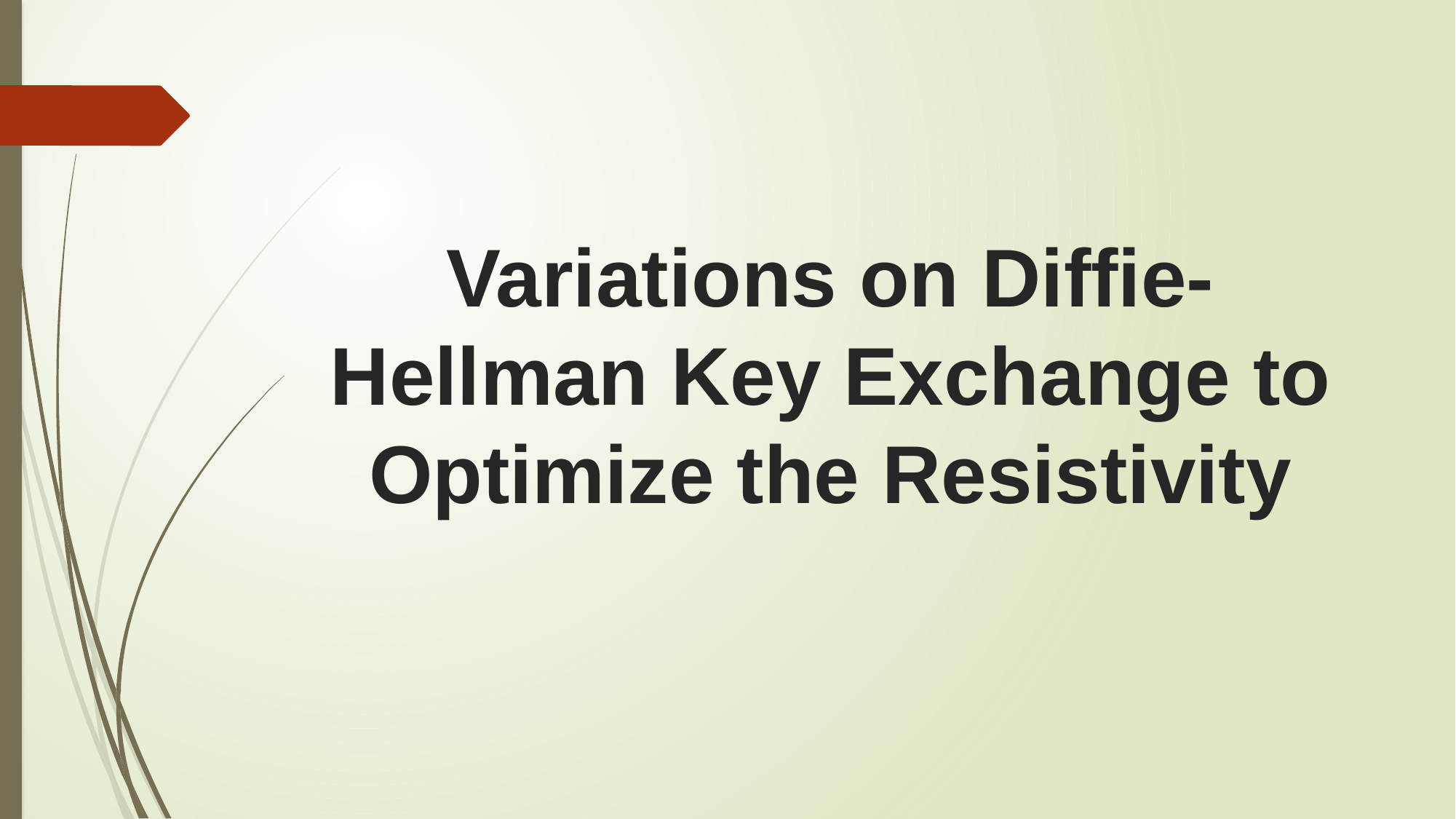

# Variations on Diffie-Hellman Key Exchange to Optimize the Resistivity